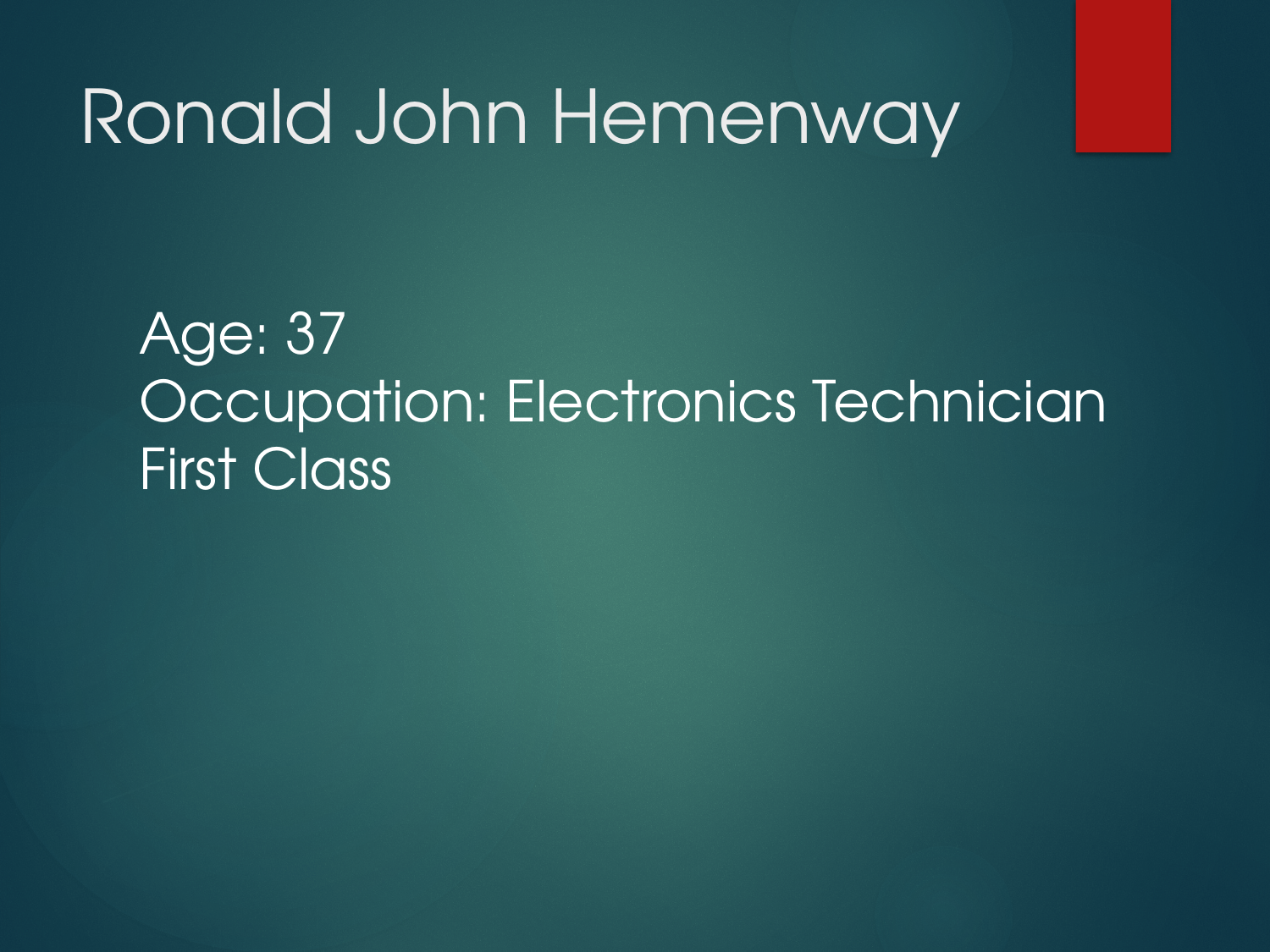

# Ronald John Hemenway

Age: 37
Occupation: Electronics Technician First Class